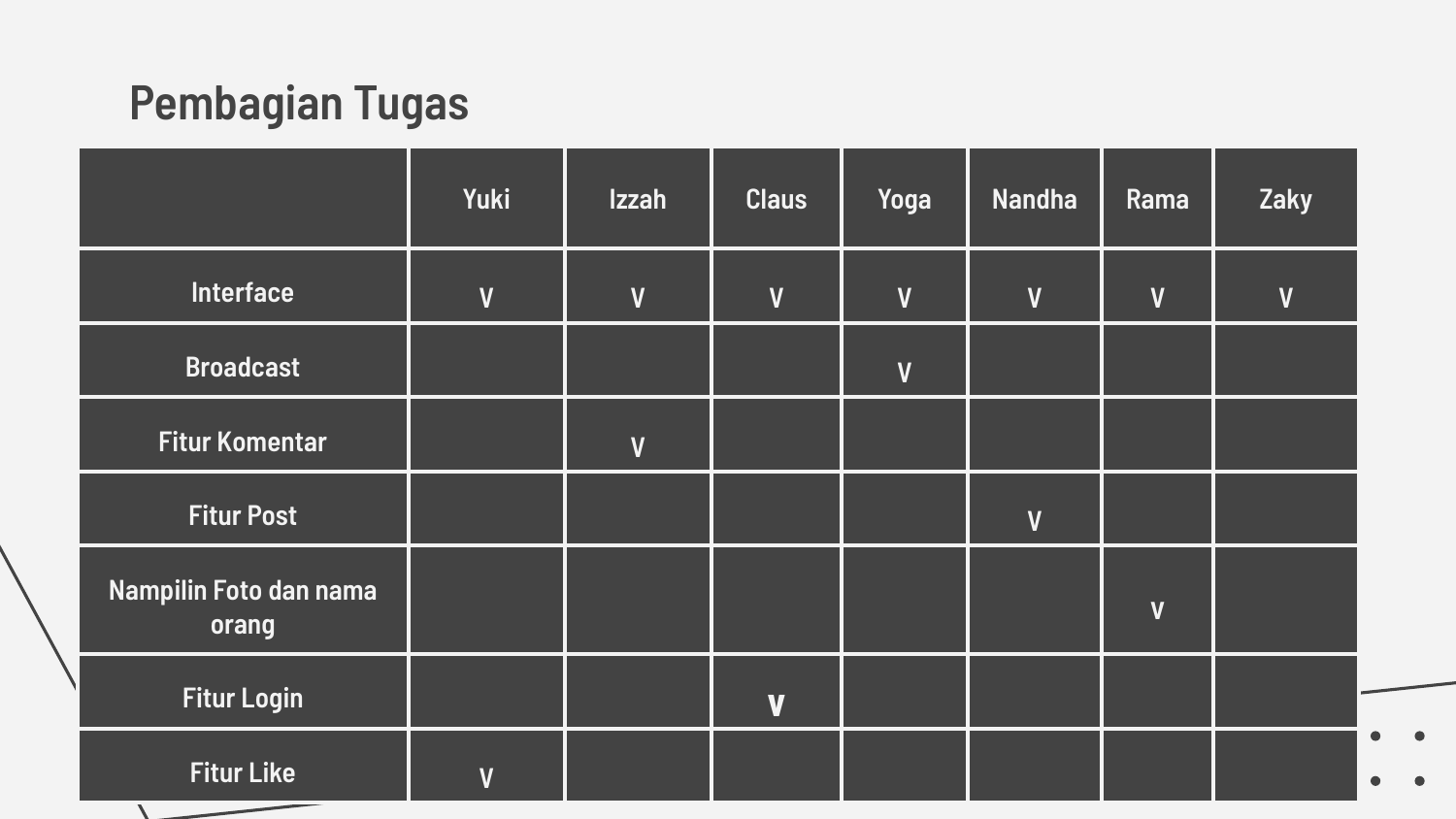

# Pembagian Tugas
|  | Yuki | Izzah | Claus | Yoga | Nandha | Rama | Zaky |
| --- | --- | --- | --- | --- | --- | --- | --- |
| Interface | V | V | V | V | V | V | V |
| Broadcast |  |  |  | V |  |  |  |
| Fitur Komentar |  | V |  |  |  |  |  |
| Fitur Post |  |  |  |  | V |  |  |
| Nampilin Foto dan nama orang |  |  |  |  |  | V |  |
| Fitur Login |  |  | v |  |  |  |  |
| Fitur Like | V |  |  |  |  |  |  |